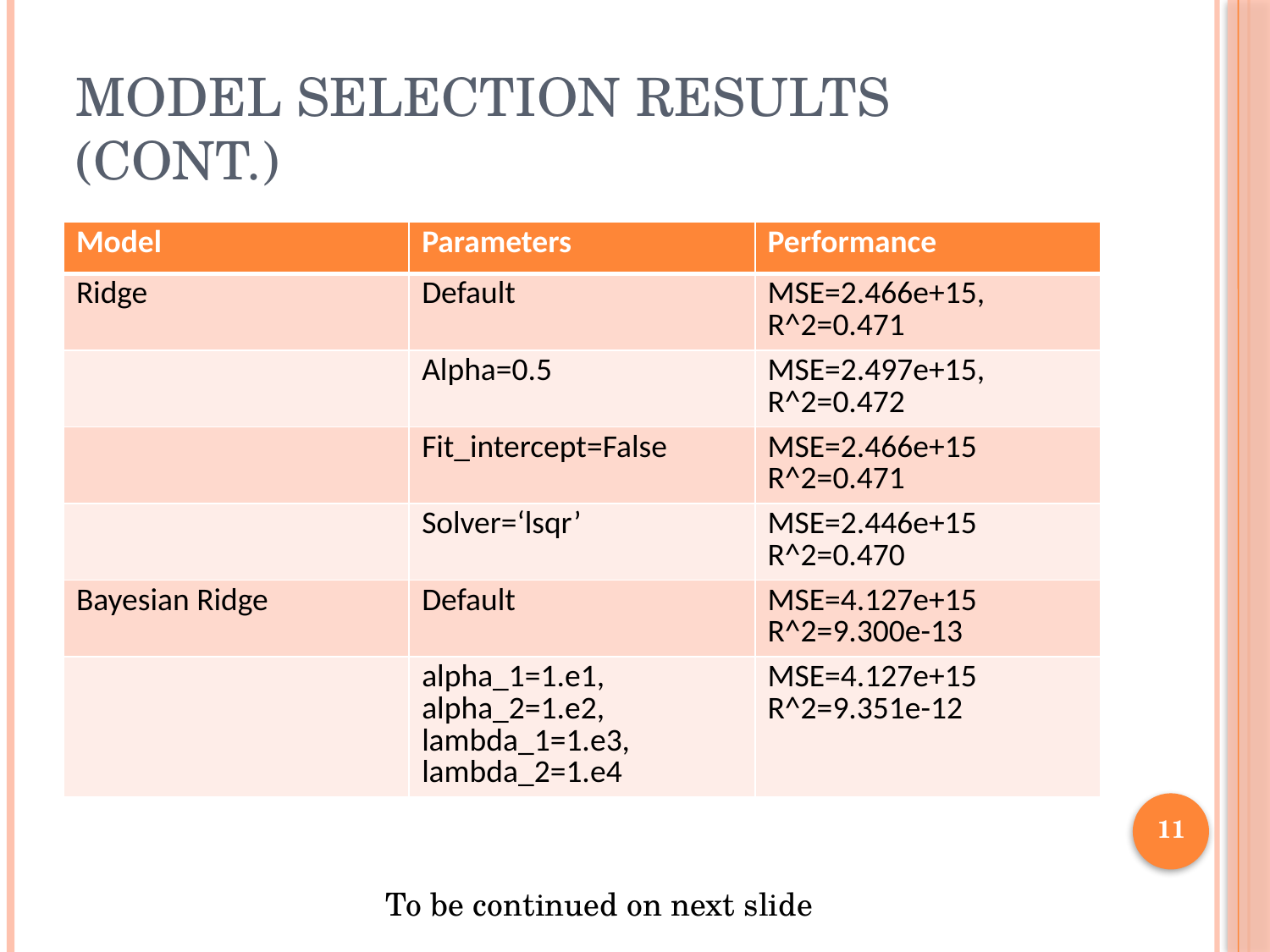

# Model Selection Results (cont.)
| Model | Parameters | Performance |
| --- | --- | --- |
| Ridge | Default | MSE=2.466e+15, R^2=0.471 |
|  | Alpha=0.5 | MSE=2.497e+15, R^2=0.472 |
|  | Fit\_intercept=False | MSE=2.466e+15 R^2=0.471 |
|  | Solver=‘lsqr’ | MSE=2.446e+15 R^2=0.470 |
| Bayesian Ridge | Default | MSE=4.127e+15 R^2=9.300e-13 |
|  | alpha\_1=1.e1, alpha\_2=1.e2, lambda\_1=1.e3, lambda\_2=1.e4 | MSE=4.127e+15 R^2=9.351e-12 |
11
To be continued on next slide